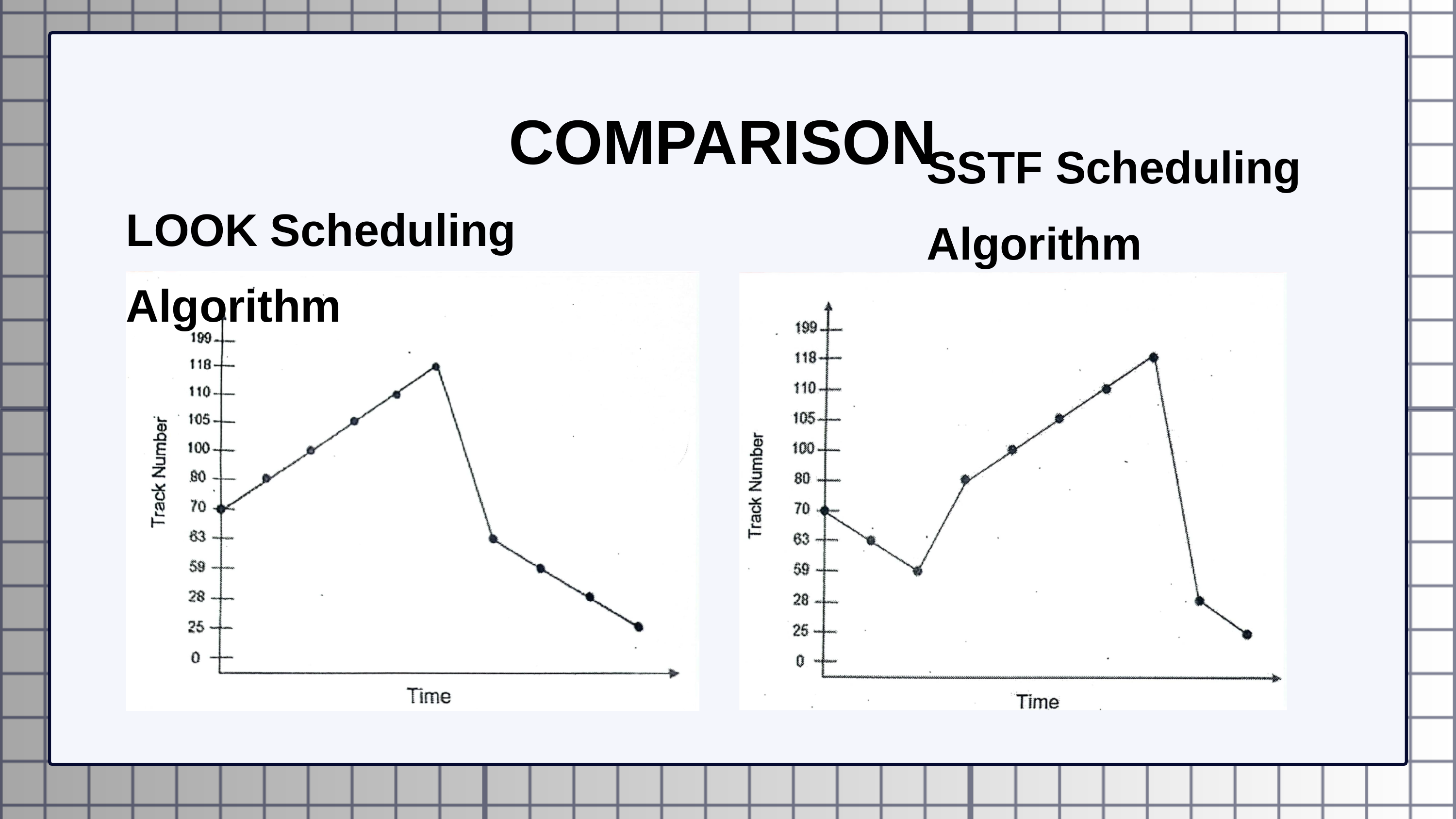

COMPARISON
SSTF Scheduling Algorithm
LOOK Scheduling Algorithm